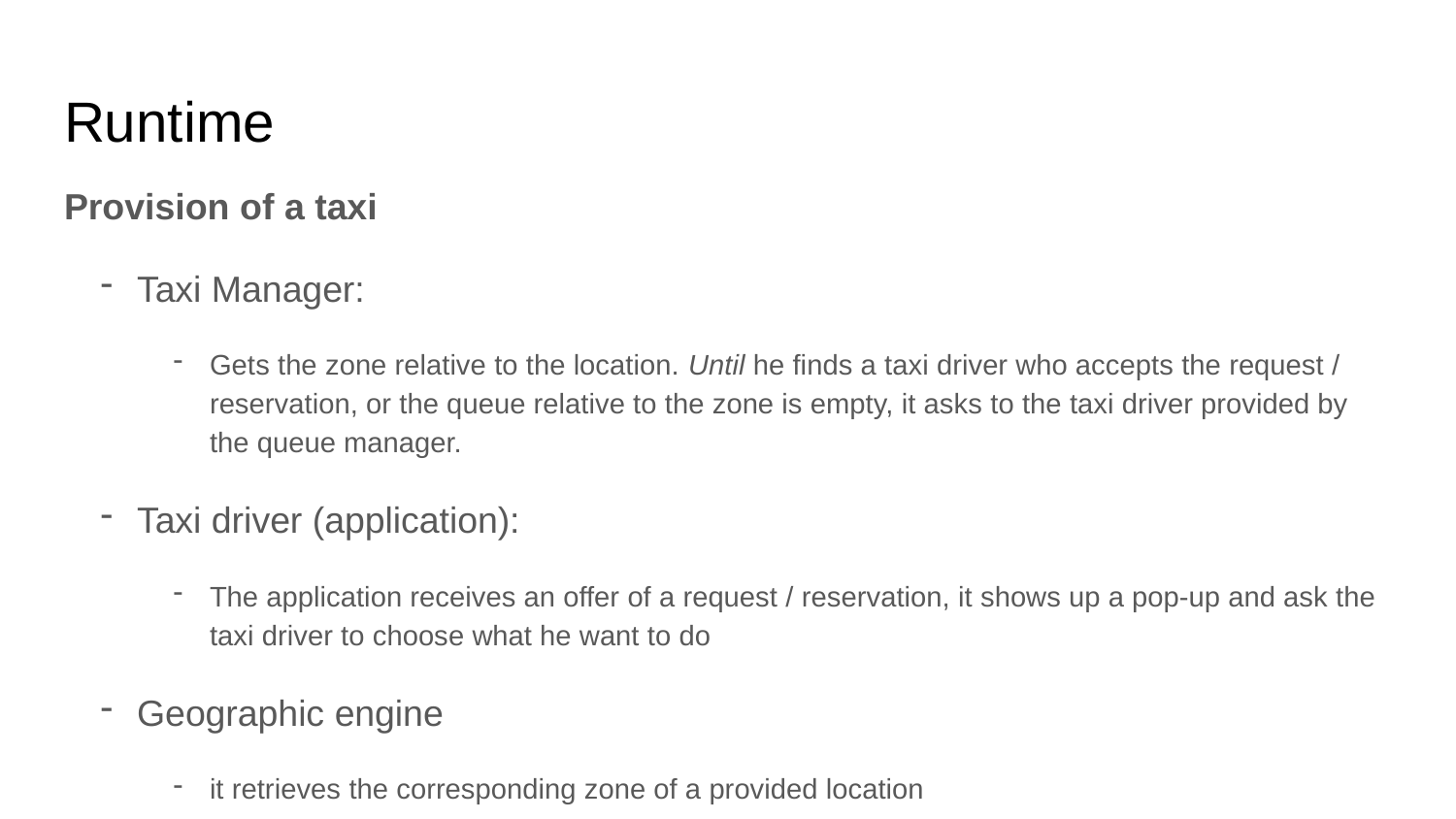

# Runtime
Provision of a taxi
Taxi Manager:
Gets the zone relative to the location. Until he finds a taxi driver who accepts the request / reservation, or the queue relative to the zone is empty, it asks to the taxi driver provided by the queue manager.
Taxi driver (application):
The application receives an offer of a request / reservation, it shows up a pop-up and ask the taxi driver to choose what he want to do
Geographic engine
it retrieves the corresponding zone of a provided location
Queue manager
It returns the first taxi driver in the queue of the provided zone. If the queue is empty it returns a negative response